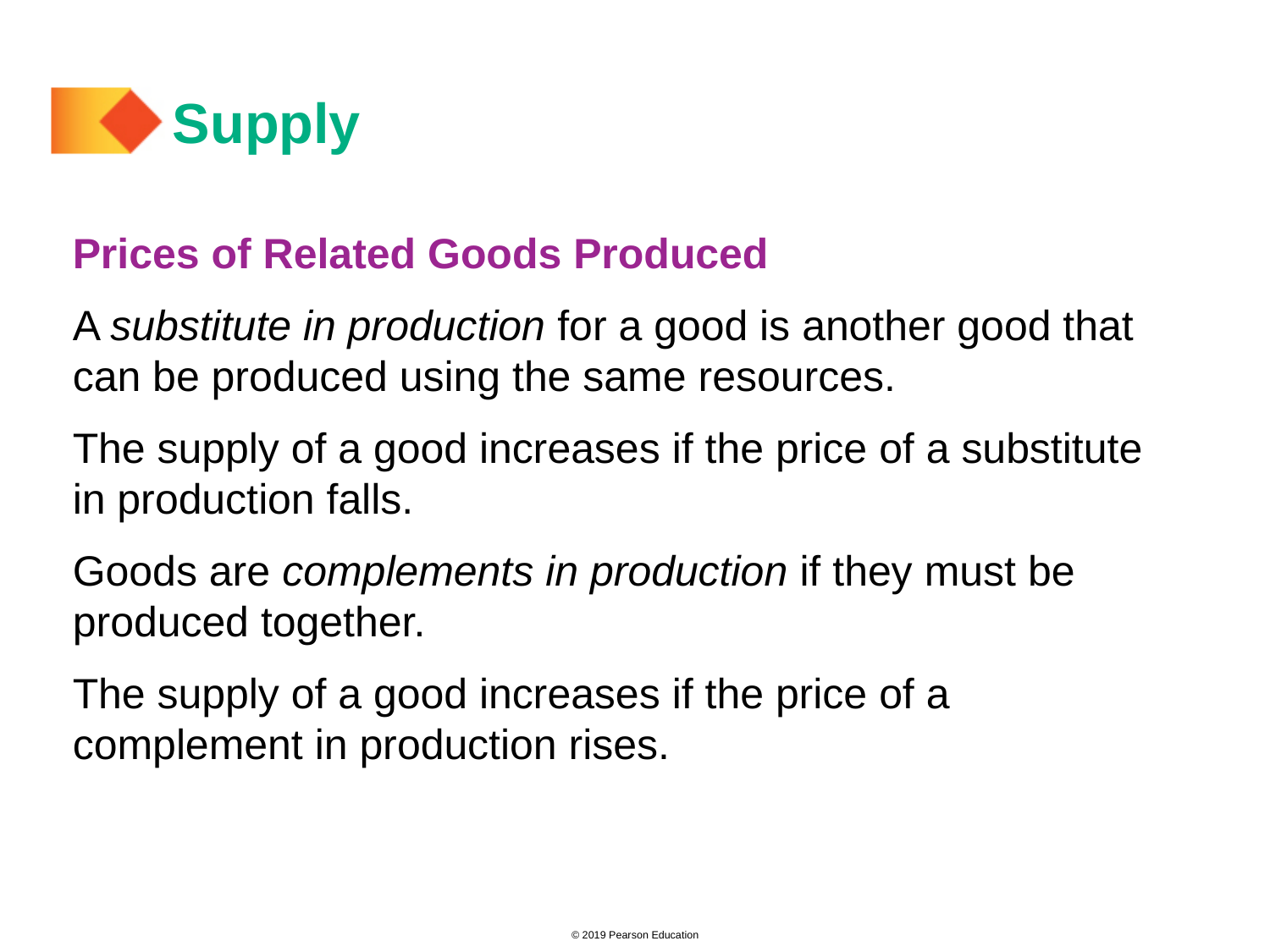

# Supply
Prices of Related Goods Produced
A substitute in production for a good is another good that can be produced using the same resources.
The supply of a good increases if the price of a substitute in production falls.
Goods are complements in production if they must be produced together.
The supply of a good increases if the price of a complement in production rises.